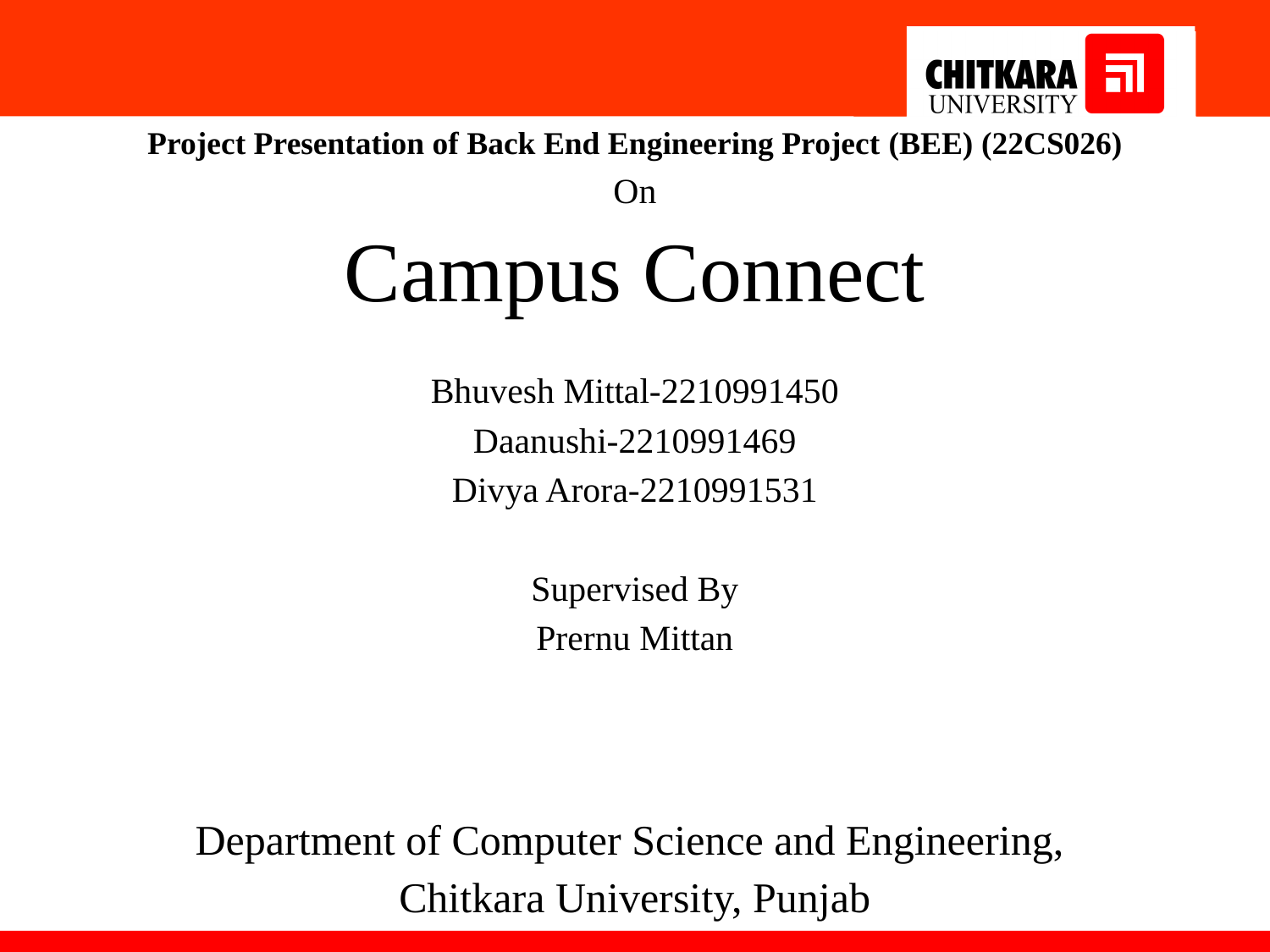

Project Presentation of Back End Engineering Project (BEE) (22CS026)
On
Campus Connect
Bhuvesh Mittal-2210991450
Daanushi-2210991469
Divya Arora-2210991531

Supervised By
Prernu Mittan

Department of Computer Science and Engineering,
Chitkara University, Punjab